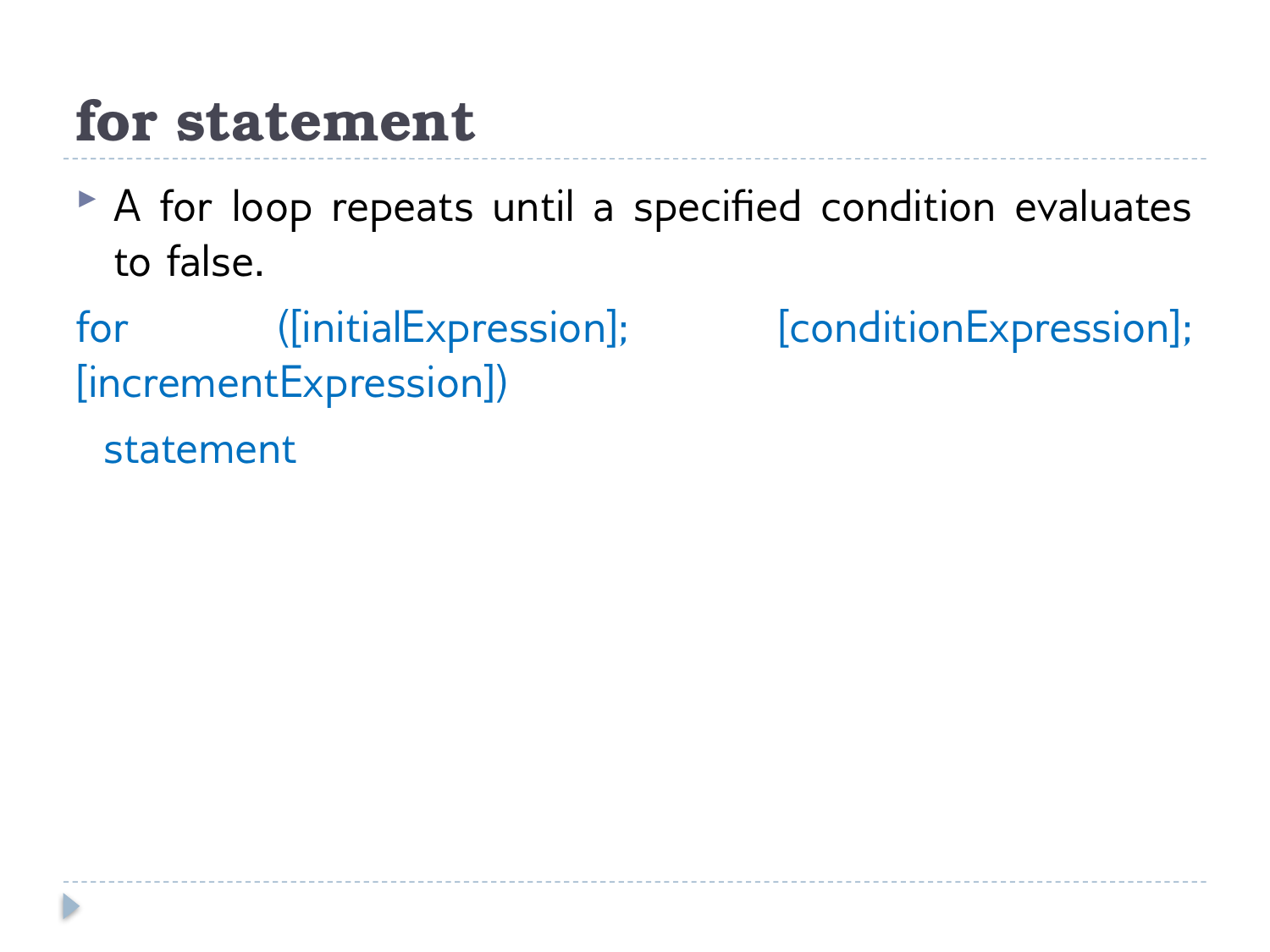

# for statement
A for loop repeats until a specified condition evaluates to false.
for ([initialExpression]; [conditionExpression]; [incrementExpression])
  statement